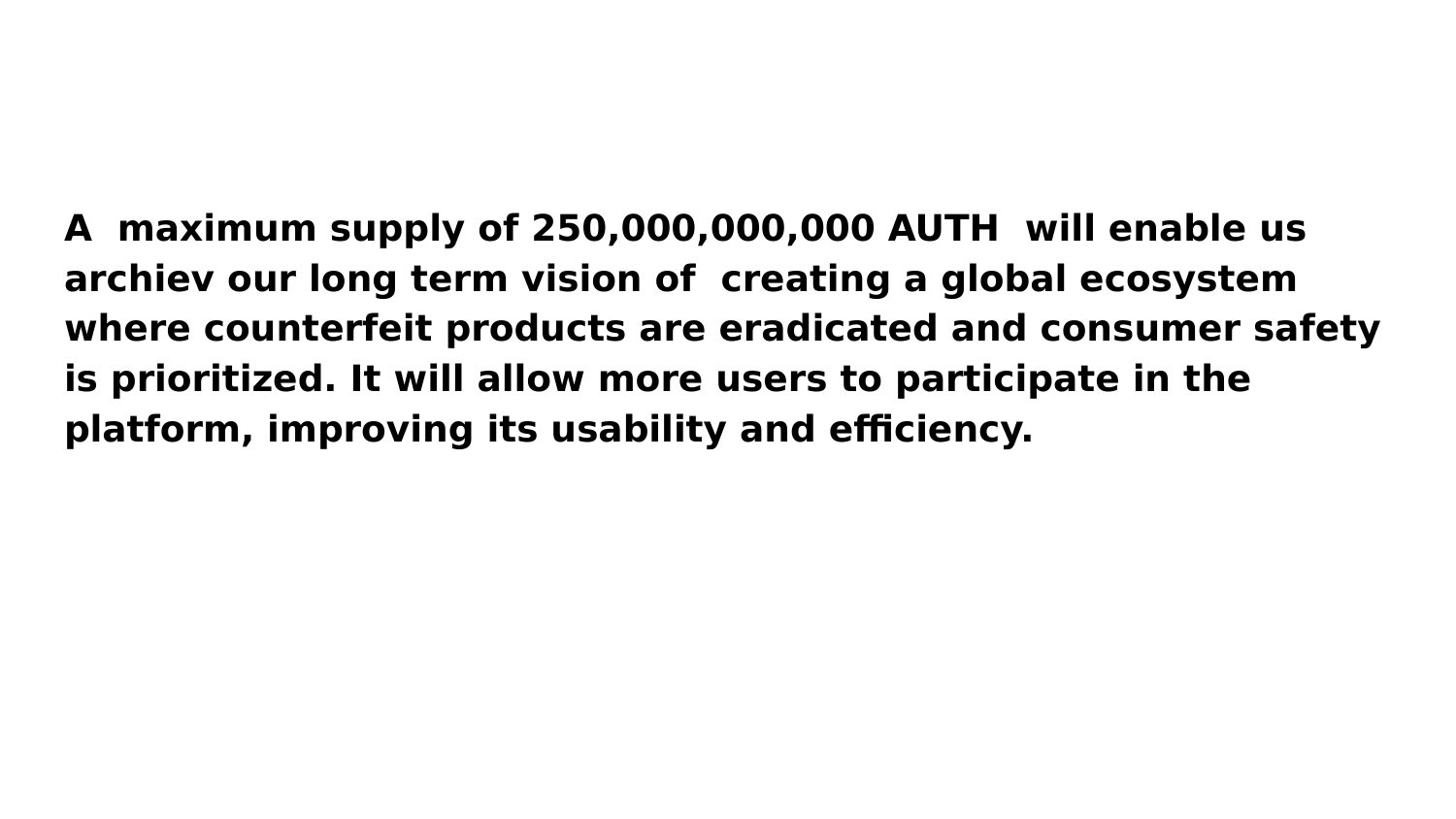

#
A  maximum supply of 250,000,000,000 AUTH  will enable us archiev our long term vision of  creating a global ecosystem where counterfeit products are eradicated and consumer safety is prioritized. It will allow more users to participate in the platform, improving its usability and efficiency.